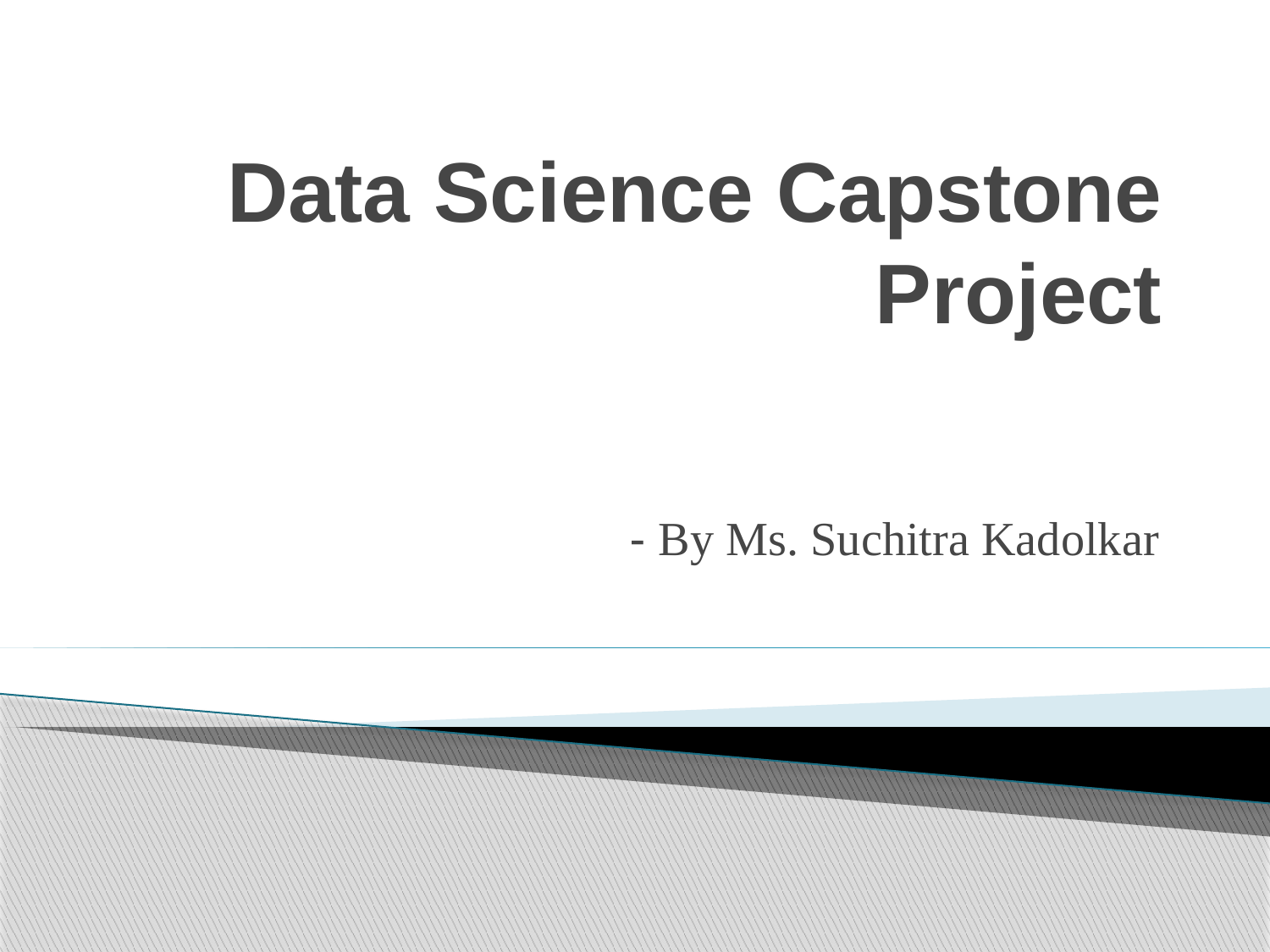

# Data Science Capstone Project
- By Ms. Suchitra Kadolkar